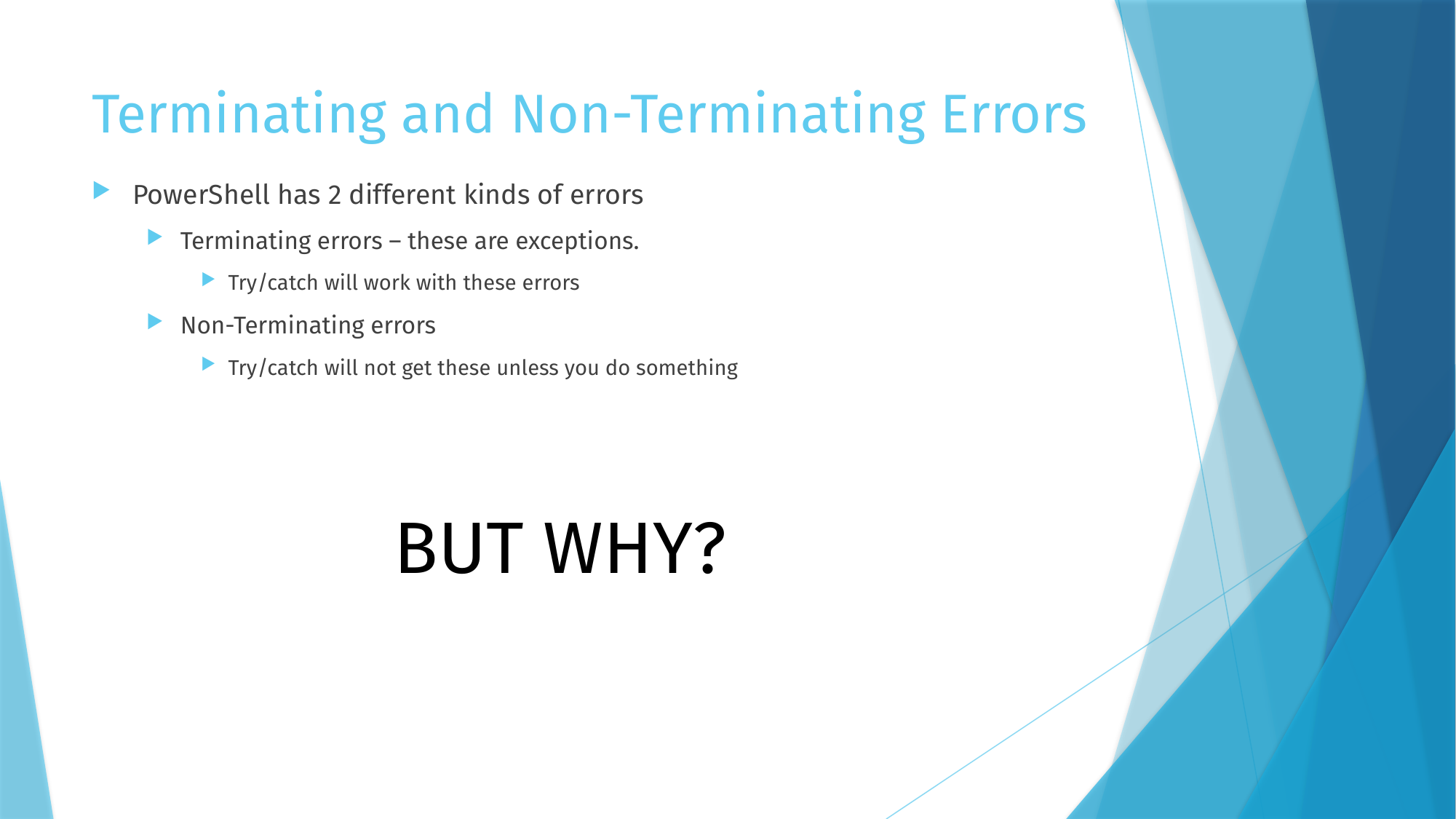

# Terminating and Non-Terminating Errors
PowerShell has 2 different kinds of errors
Terminating errors – these are exceptions.
Try/catch will work with these errors
Non-Terminating errors
Try/catch will not get these unless you do something
BUT WHY?